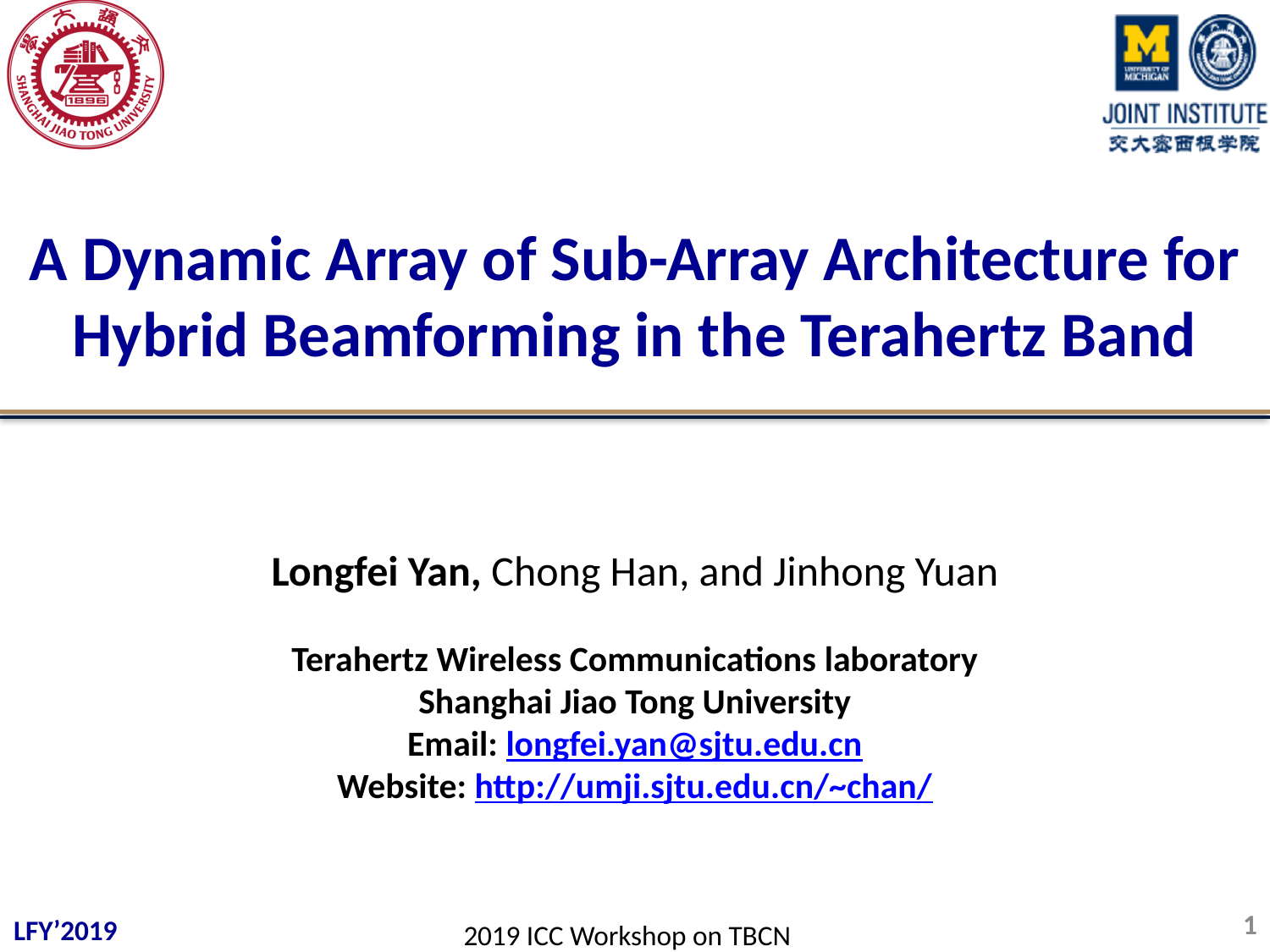

A Dynamic Array of Sub-Array Architecture for Hybrid Beamforming in the Terahertz Band

Longfei Yan, Chong Han, and Jinhong Yuan

Terahertz Wireless Communications laboratory
Shanghai Jiao Tong University
Email: longfei.yan@sjtu.edu.cn
Website: http://umji.sjtu.edu.cn/~chan/

1